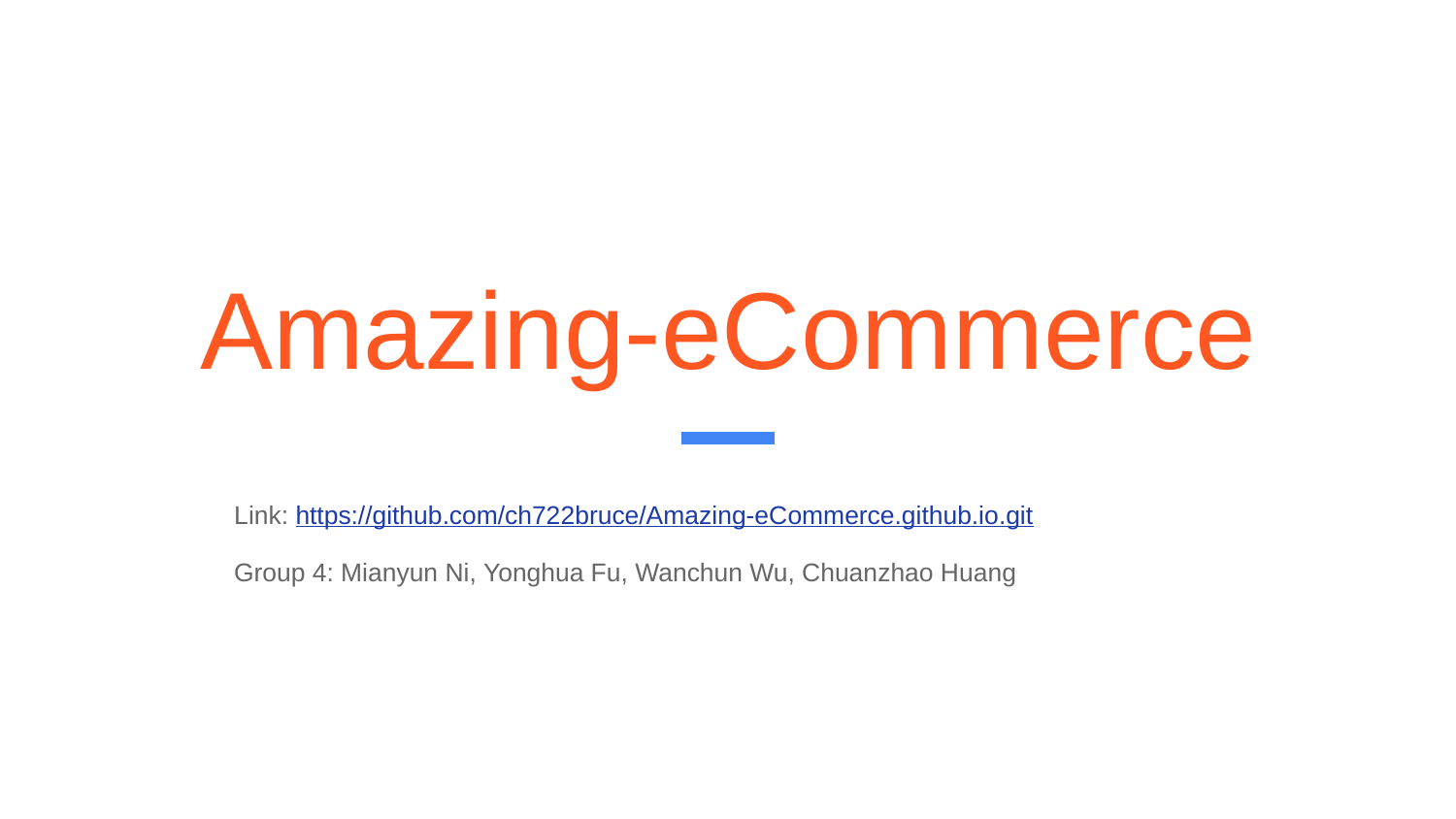

# Amazing-eCommerce
Link: https://github.com/ch722bruce/Amazing-eCommerce.github.io.git

Group 4: Mianyun Ni, Yonghua Fu, Wanchun Wu, Chuanzhao Huang